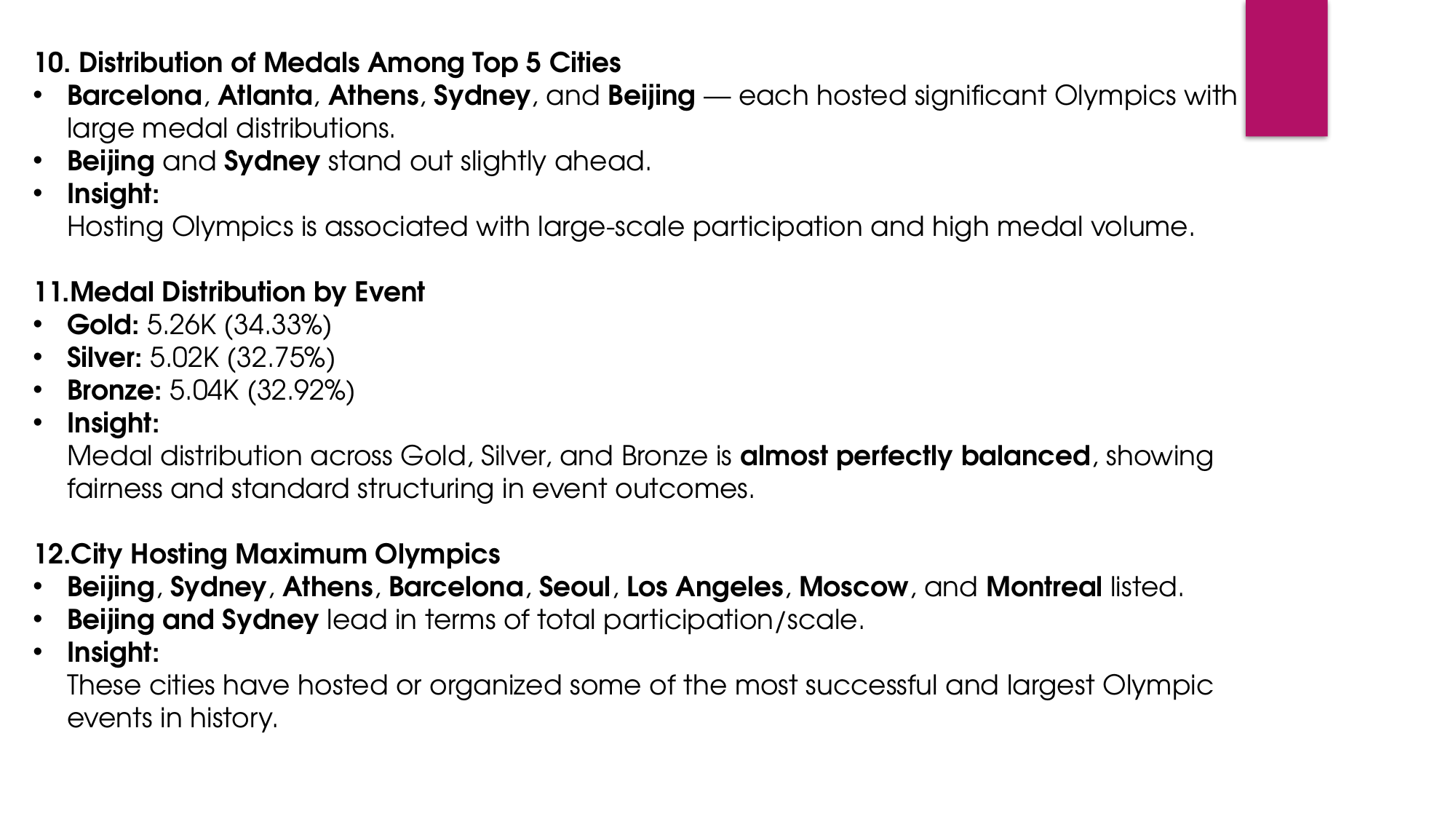

10. Distribution of Medals Among Top 5 Cities
Barcelona, Atlanta, Athens, Sydney, and Beijing — each hosted significant Olympics with large medal distributions.
Beijing and Sydney stand out slightly ahead.
Insight:
Hosting Olympics is associated with large-scale participation and high medal volume.

11.Medal Distribution by Event
Gold: 5.26K (34.33%)
Silver: 5.02K (32.75%)
Bronze: 5.04K (32.92%)
Insight:
Medal distribution across Gold, Silver, and Bronze is almost perfectly balanced, showing fairness and standard structuring in event outcomes.

12.City Hosting Maximum Olympics
Beijing, Sydney, Athens, Barcelona, Seoul, Los Angeles, Moscow, and Montreal listed.
Beijing and Sydney lead in terms of total participation/scale.
Insight:
These cities have hosted or organized some of the most successful and largest Olympic events in history.